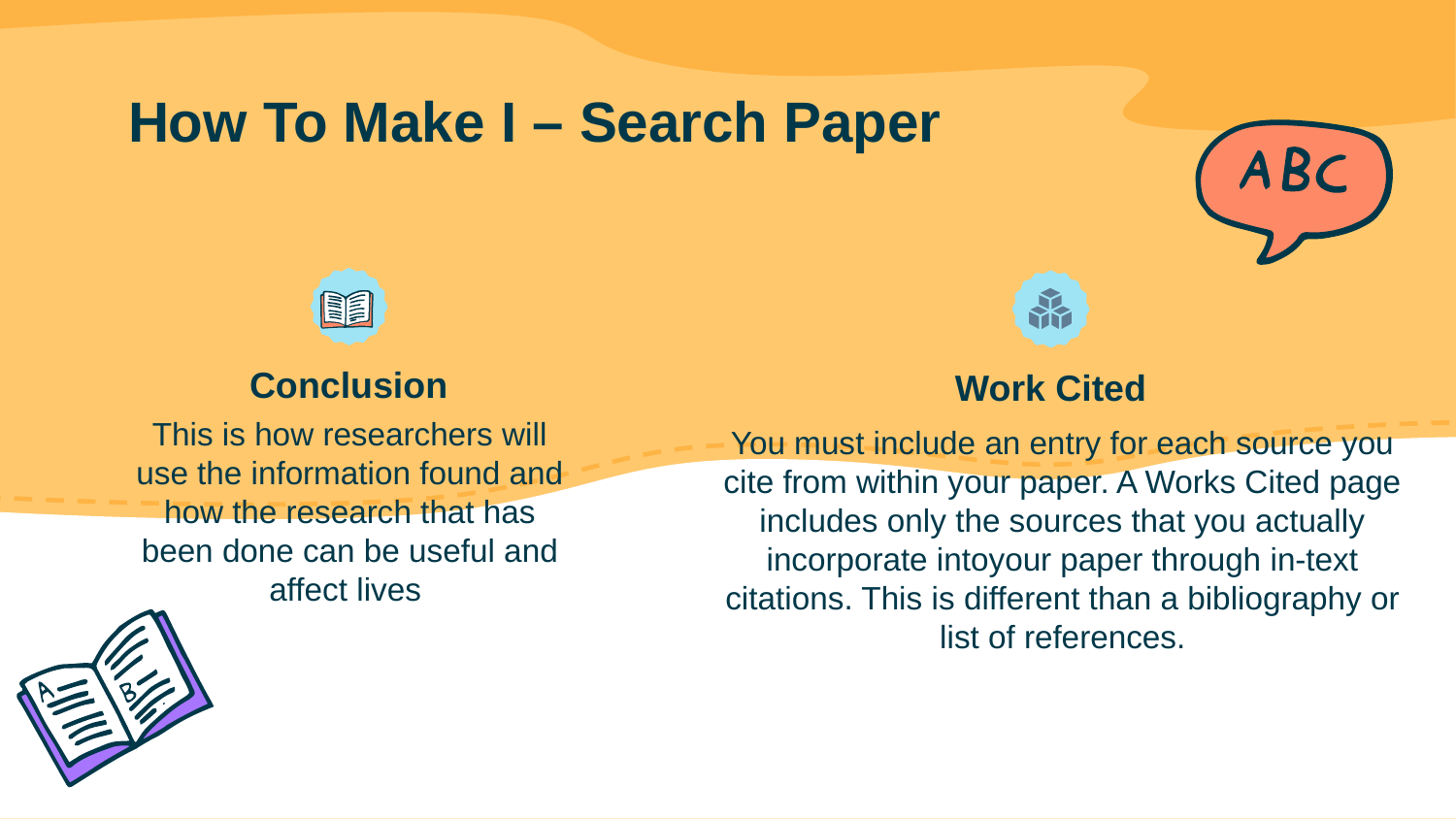

# How To Make I – Search Paper

Conclusion
Work Cited
This is how researchers will use the information found and how the research that has been done can be useful and affect lives

You must include an entry for each source you cite from within your paper. A Works Cited page includes only the sources that you actually incorporate intoyour paper through in-text citations. This is different than a bibliography or list of references.